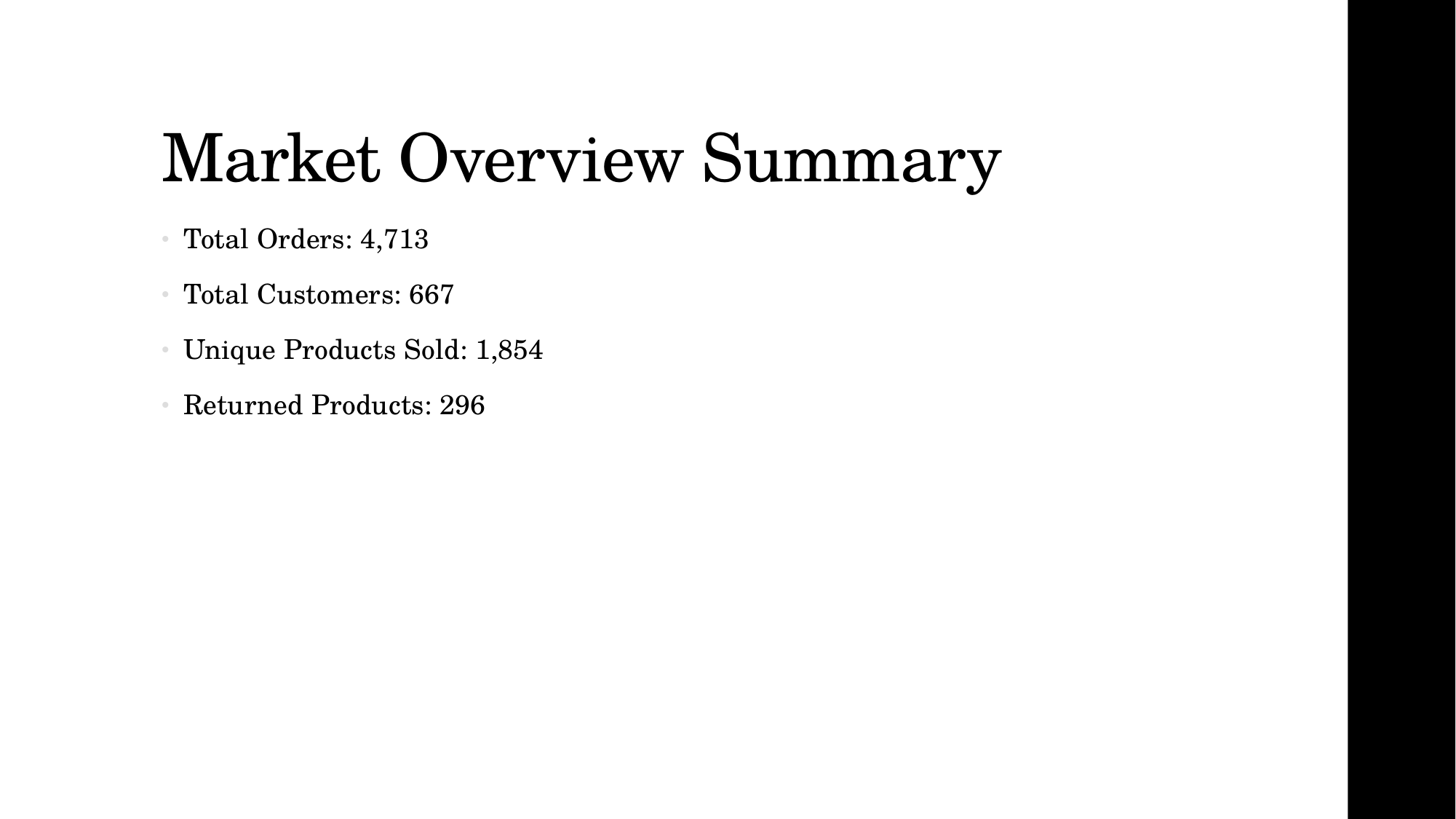

# Market Overview Summary
Total Orders: 4,713
Total Customers: 667
Unique Products Sold: 1,854
Returned Products: 296